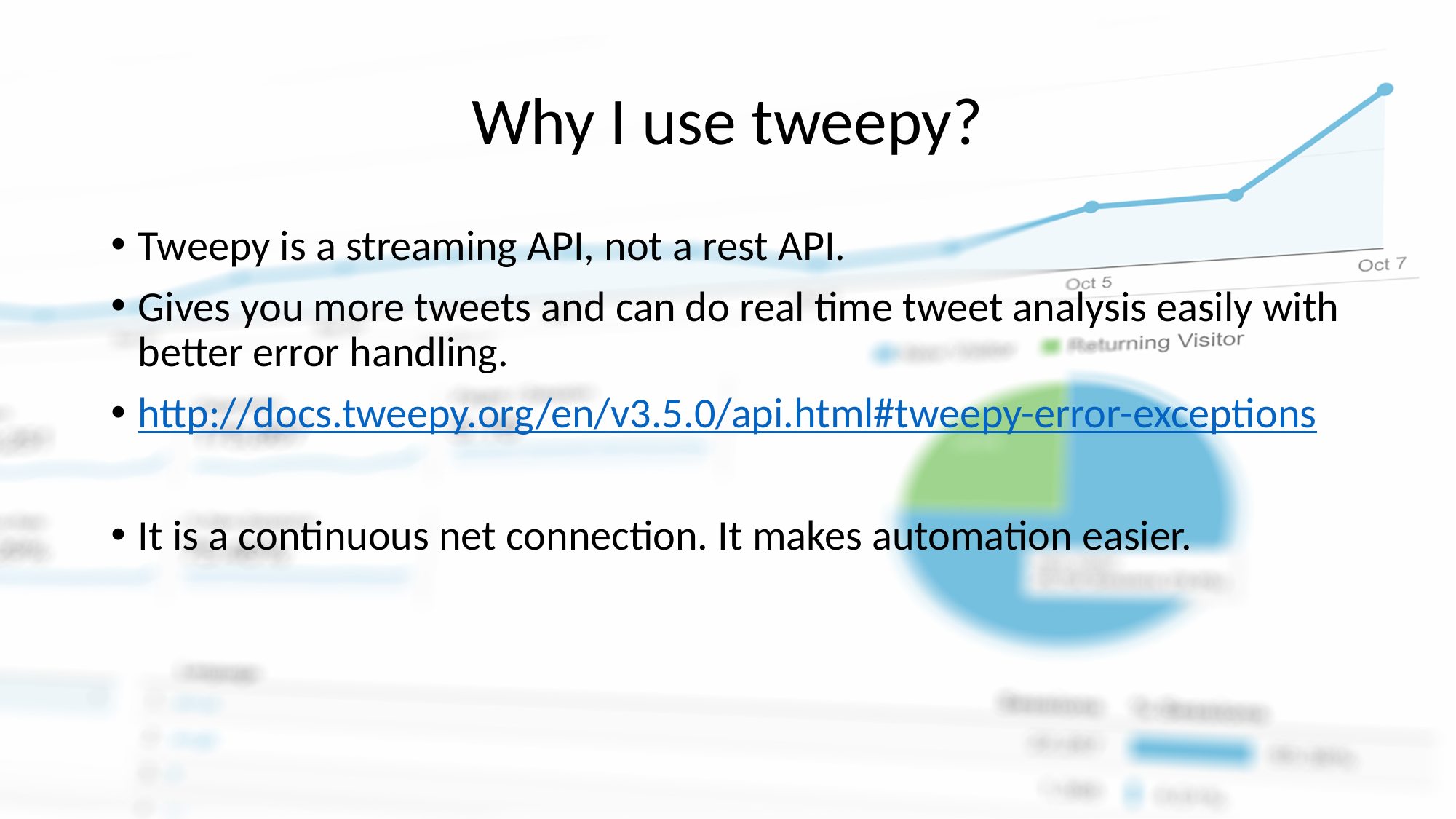

# Why I use tweepy?
Tweepy is a streaming API, not a rest API.
Gives you more tweets and can do real time tweet analysis easily with better error handling.
http://docs.tweepy.org/en/v3.5.0/api.html#tweepy-error-exceptions

It is a continuous net connection. It makes automation easier.